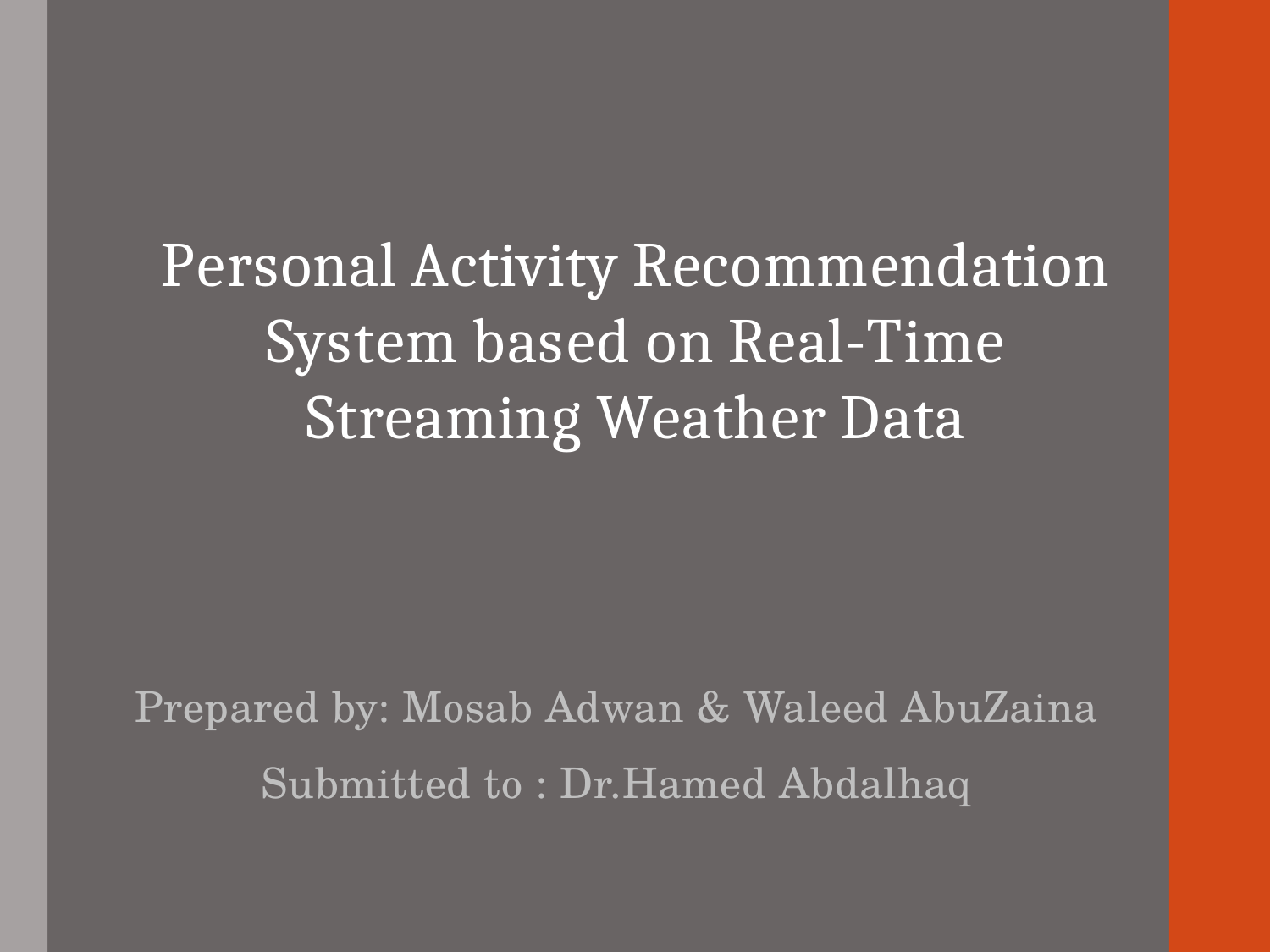

Personal Activity Recommendation System based on Real-Time Streaming Weather Data
Prepared by: Mosab Adwan & Waleed AbuZaina
Submitted to : Dr.Hamed Abdalhaq